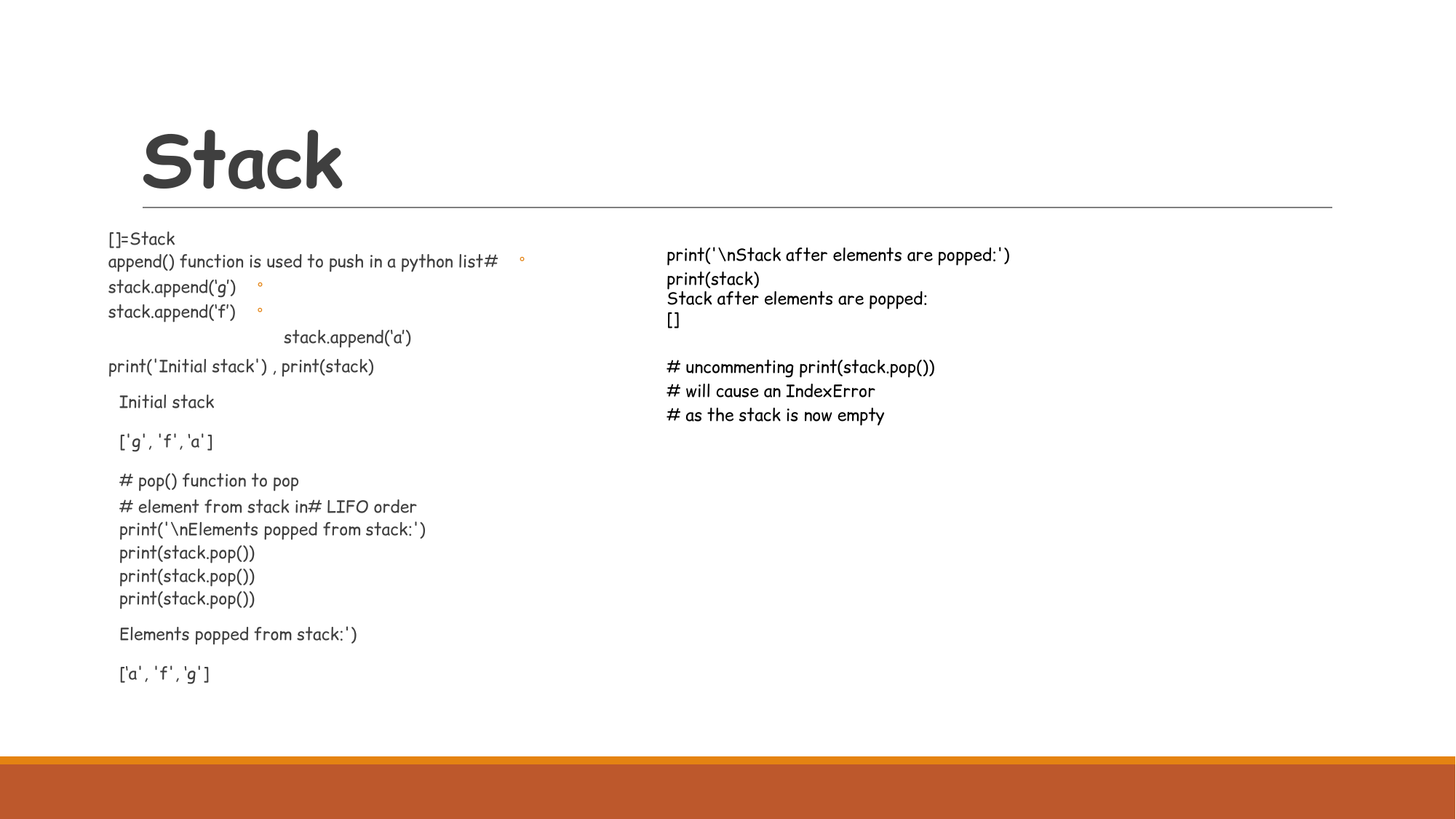

# Stack
Stack=[]
#append() function is used to push in a python list
stack.append(‘g’)
stack.append(‘f’)
stack.append(‘a’)
print('Initial stack') , print(stack)
Initial stack
['g', 'f', ‘a']
# pop() function to pop
# element from stack in# LIFO order
print('\nElements popped from stack:')
print(stack.pop())
print(stack.pop())
print(stack.pop())
Elements popped from stack:')
[‘a', 'f', ‘g']

print('\nStack after elements are popped:')
print(stack)
Stack after elements are popped:
[]

# uncommenting print(stack.pop())
# will cause an IndexError
# as the stack is now empty